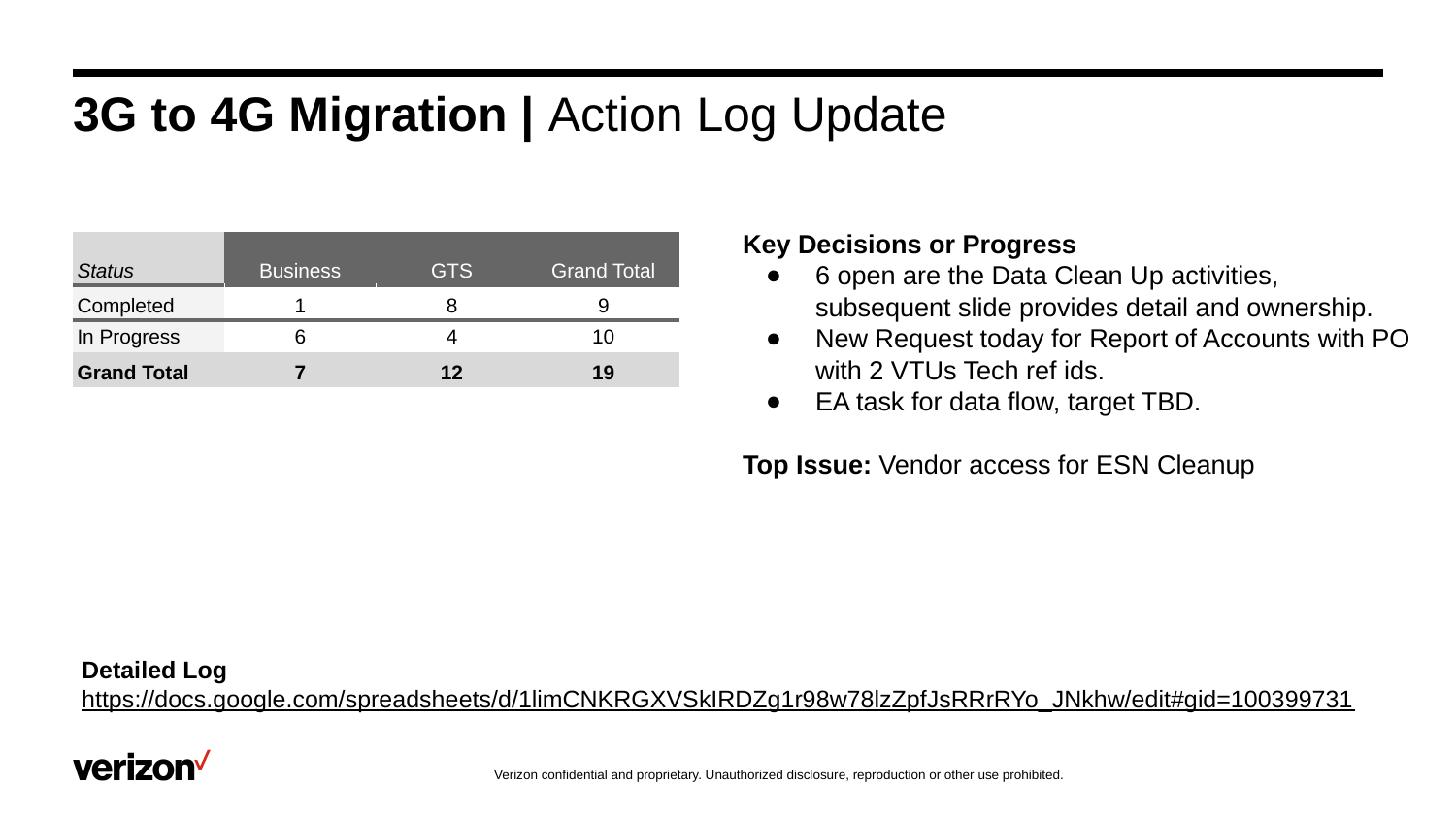

# 3G to 4G Migration | Action Log Update
Key Decisions or Progress
6 open are the Data Clean Up activities, subsequent slide provides detail and ownership.
New Request today for Report of Accounts with PO with 2 VTUs Tech ref ids.
EA task for data flow, target TBD.

Top Issue: Vendor access for ESN Cleanup
| Status | Business | GTS | Grand Total |
| --- | --- | --- | --- |
| Completed | 1 | 8 | 9 |
| In Progress | 6 | 4 | 10 |
| Grand Total | 7 | 12 | 19 |
|  |  |  |  |
Detailed Log
https://docs.google.com/spreadsheets/d/1limCNKRGXVSkIRDZg1r98w78lzZpfJsRRrRYo_JNkhw/edit#gid=100399731